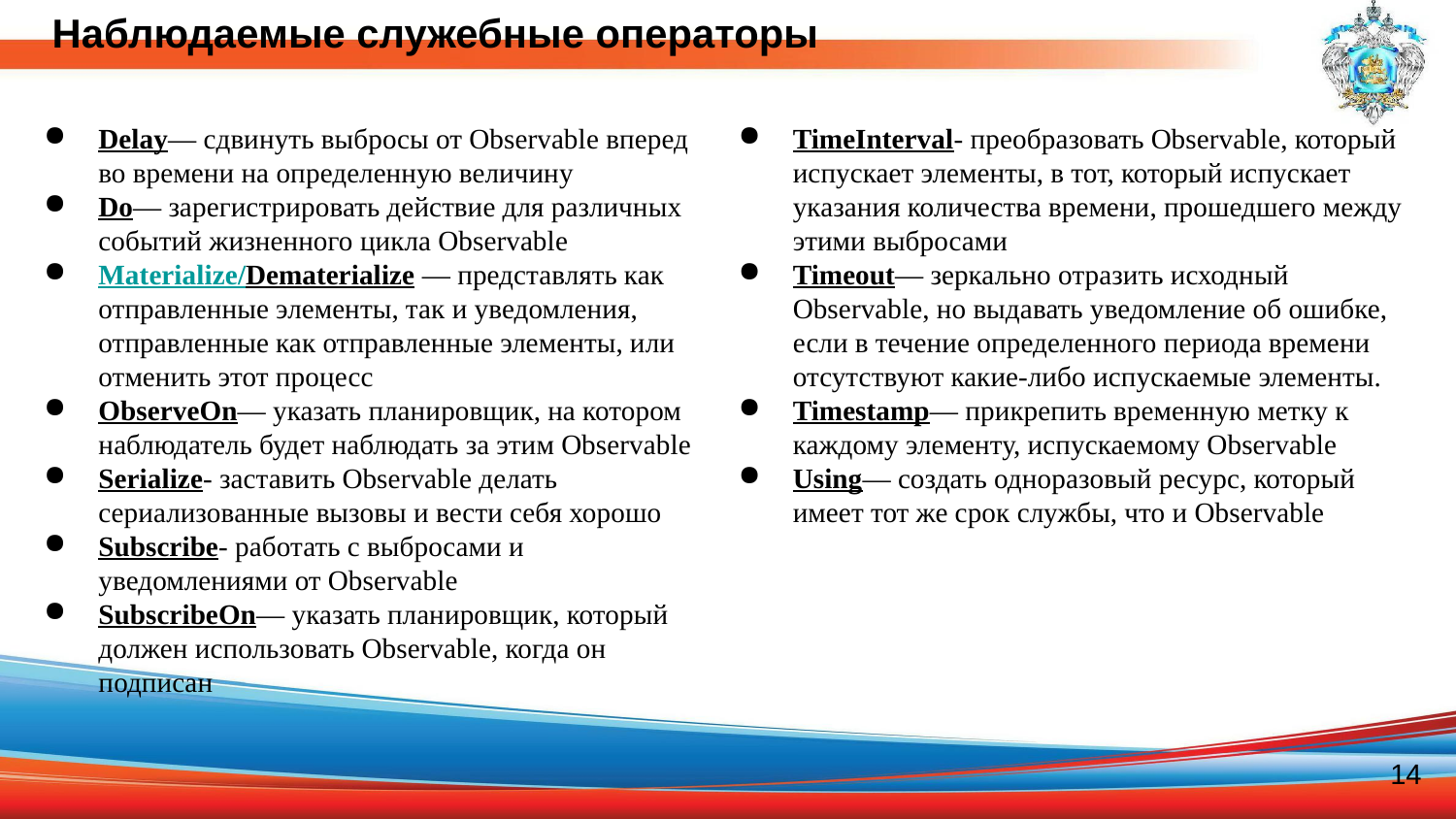

Наблюдаемые служебные операторы
Delay— сдвинуть выбросы от Observable вперед во времени на определенную величину
Do— зарегистрировать действие для различных событий жизненного цикла Observable
Materialize/Dematerialize — представлять как отправленные элементы, так и уведомления, отправленные как отправленные элементы, или отменить этот процесс
ObserveOn— указать планировщик, на котором наблюдатель будет наблюдать за этим Observable
Serialize- заставить Observable делать сериализованные вызовы и вести себя хорошо
Subscribe- работать с выбросами и уведомлениями от Observable
SubscribeOn— указать планировщик, который должен использовать Observable, когда он подписан

TimeInterval- преобразовать Observable, который испускает элементы, в тот, который испускает указания количества времени, прошедшего между этими выбросами
Timeout— зеркально отразить исходный Observable, но выдавать уведомление об ошибке, если в течение определенного периода времени отсутствуют какие-либо испускаемые элементы.
Timestamp— прикрепить временную метку к каждому элементу, испускаемому Observable
Using— создать одноразовый ресурс, который имеет тот же срок службы, что и Observable
14